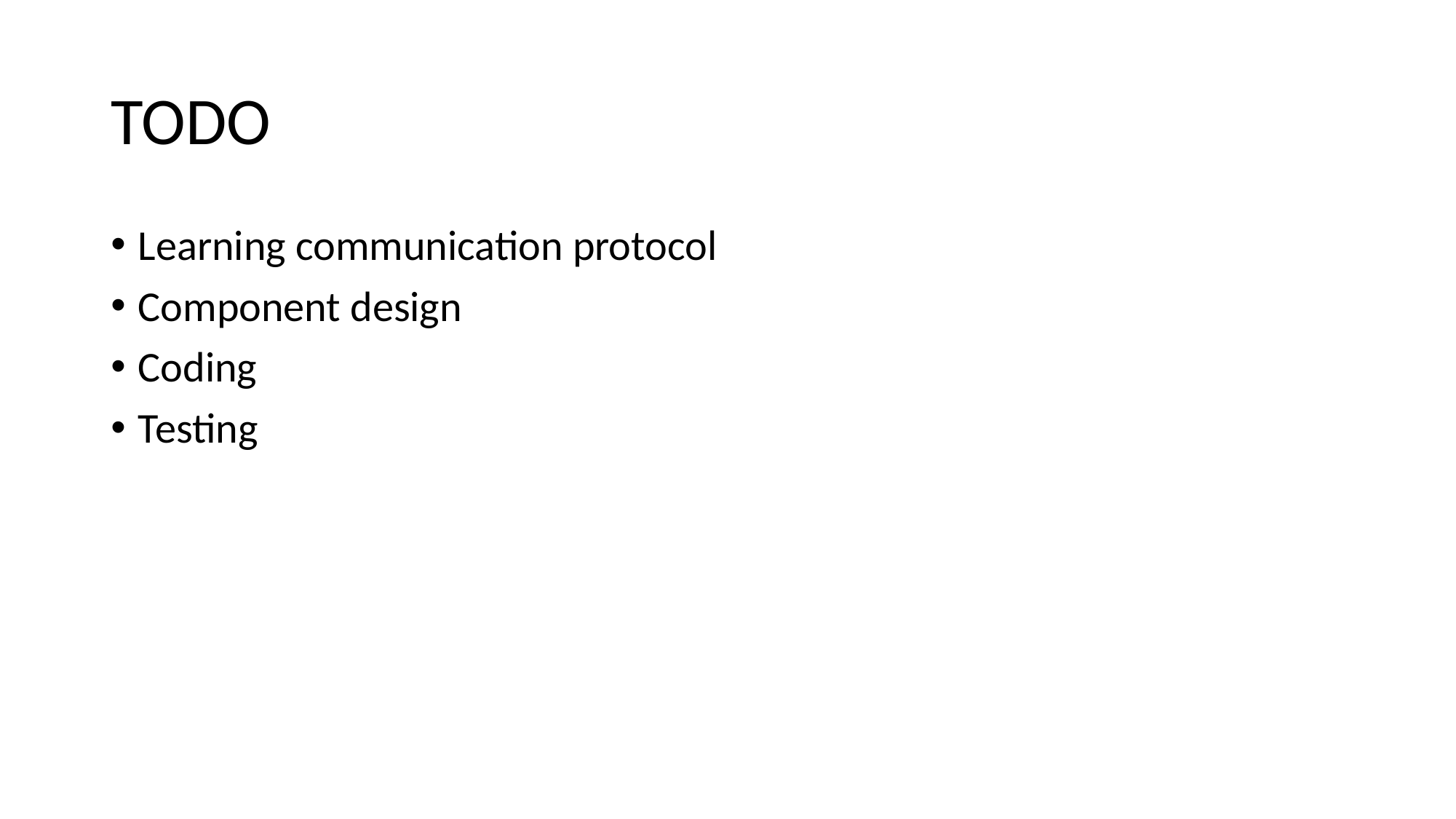

# TODO
Learning communication protocol
Component design
Coding
Testing